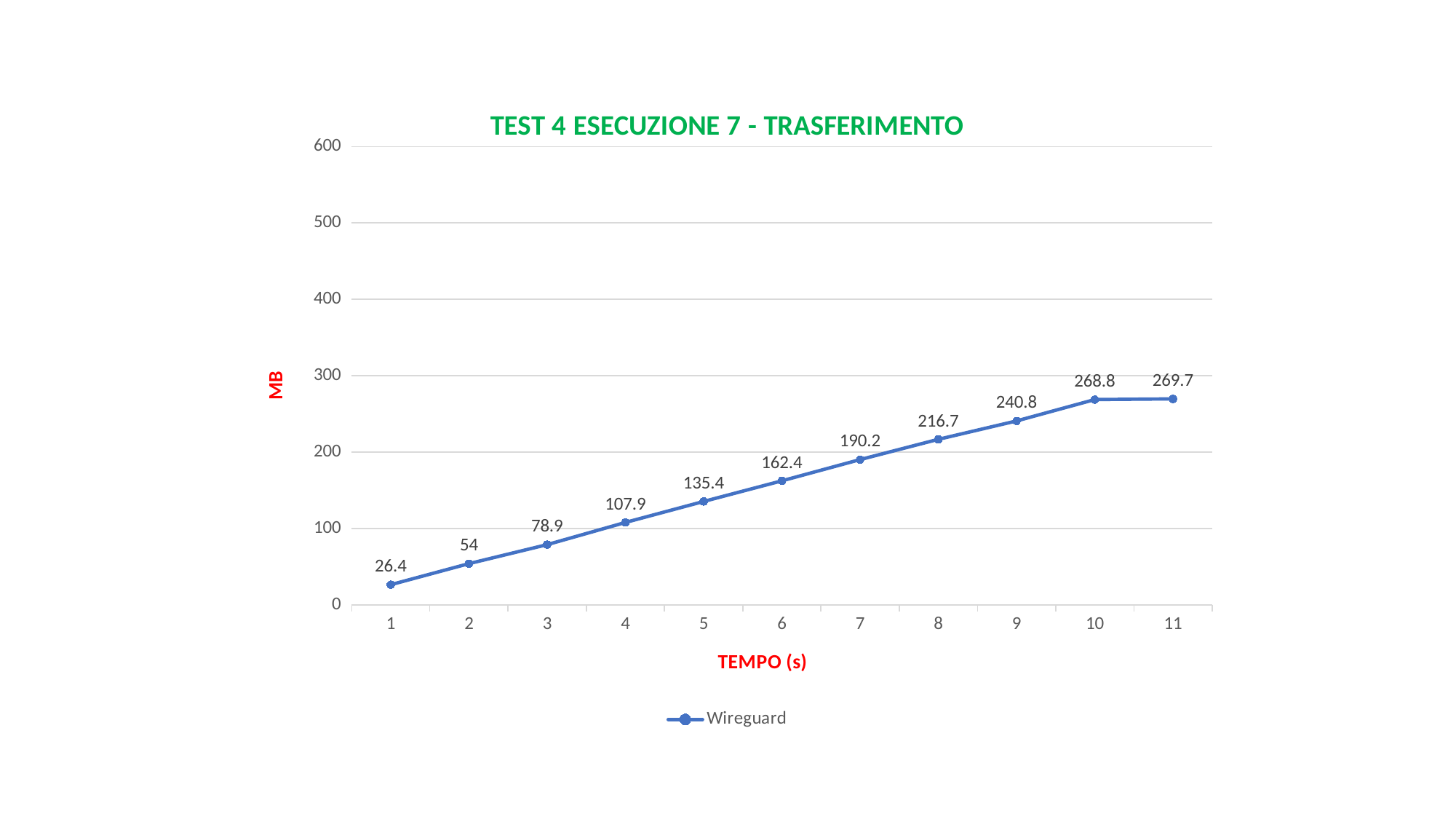

### Chart: TEST 4 ESECUZIONE 7 - TRASFERIMENTO

| Category | Wireguard |
|---|---|
| 1 | 26.4 |
| 2 | 54.0 |
| 3 | 78.9 |
| 4 | 107.9 |
| 5 | 135.4 |
| 6 | 162.4 |
| 7 | 190.2 |
| 8 | 216.7 |
| 9 | 240.8 |
| 10 | 268.8 |
| 11 | 269.7 |